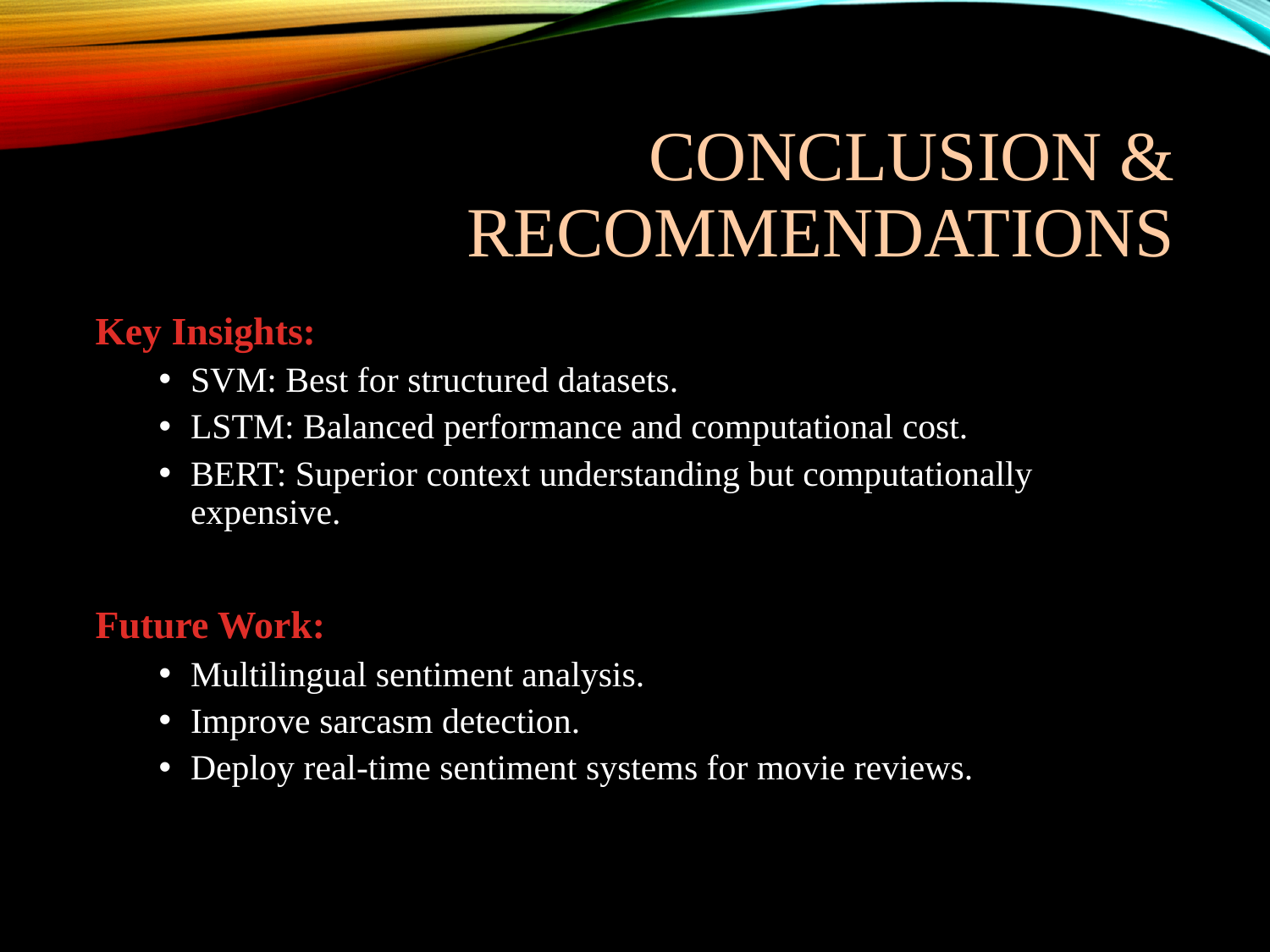

# Conclusion & Recommendations
Key Insights:
SVM: Best for structured datasets.
LSTM: Balanced performance and computational cost.
BERT: Superior context understanding but computationally expensive.

Future Work:
Multilingual sentiment analysis.
Improve sarcasm detection.
Deploy real-time sentiment systems for movie reviews.